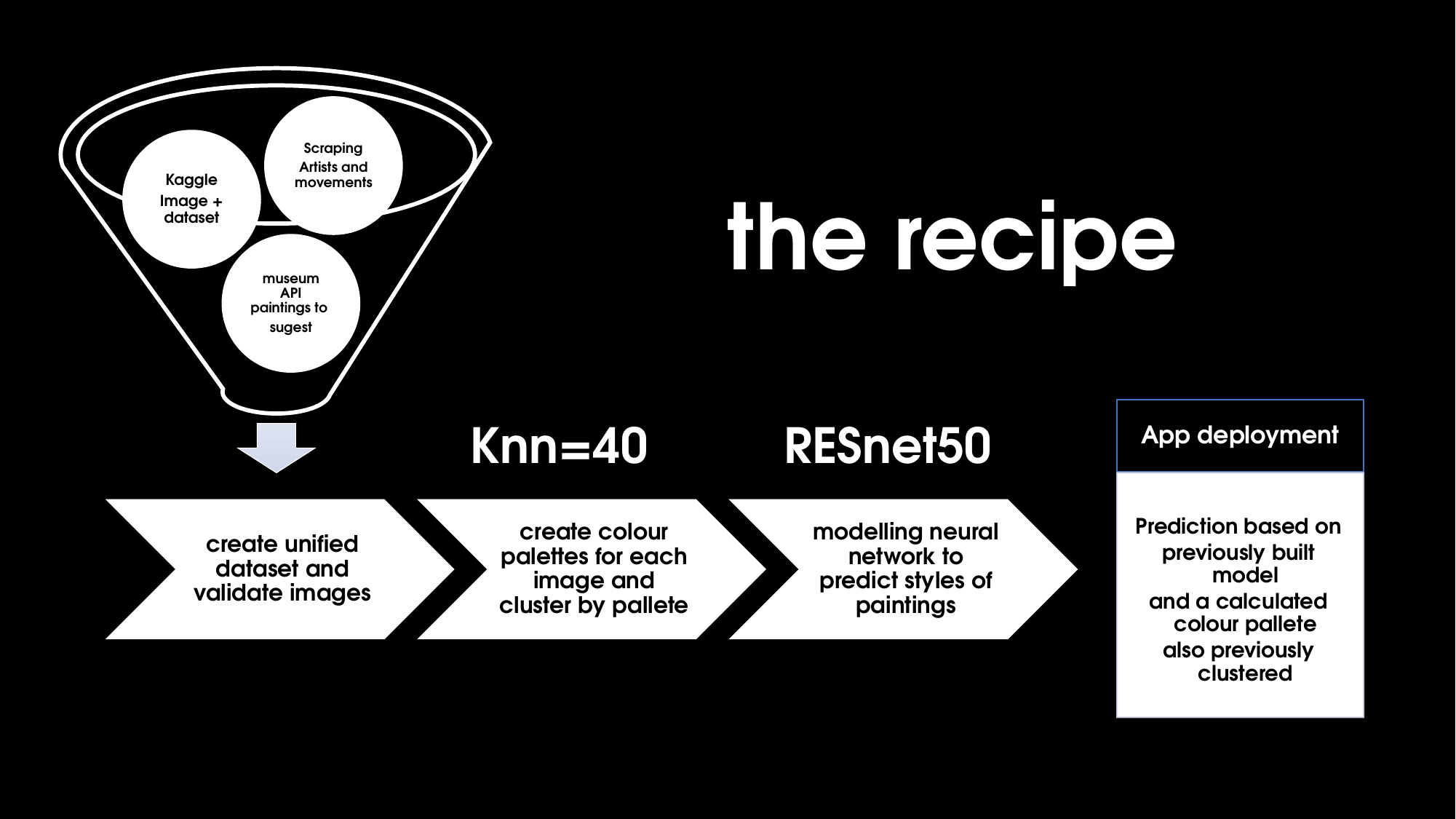

Scraping
Artists and movements
Kaggle
Image + dataset
museum API paintings to
sugest

the recipe
create unified dataset and validate images
create colour palettes for each image and cluster by pallete
modelling neural network to predict styles of paintings
App deployment

Prediction based on
previously built model
and a calculated colour pallete
also previously clustered
Knn=40
RESnet50